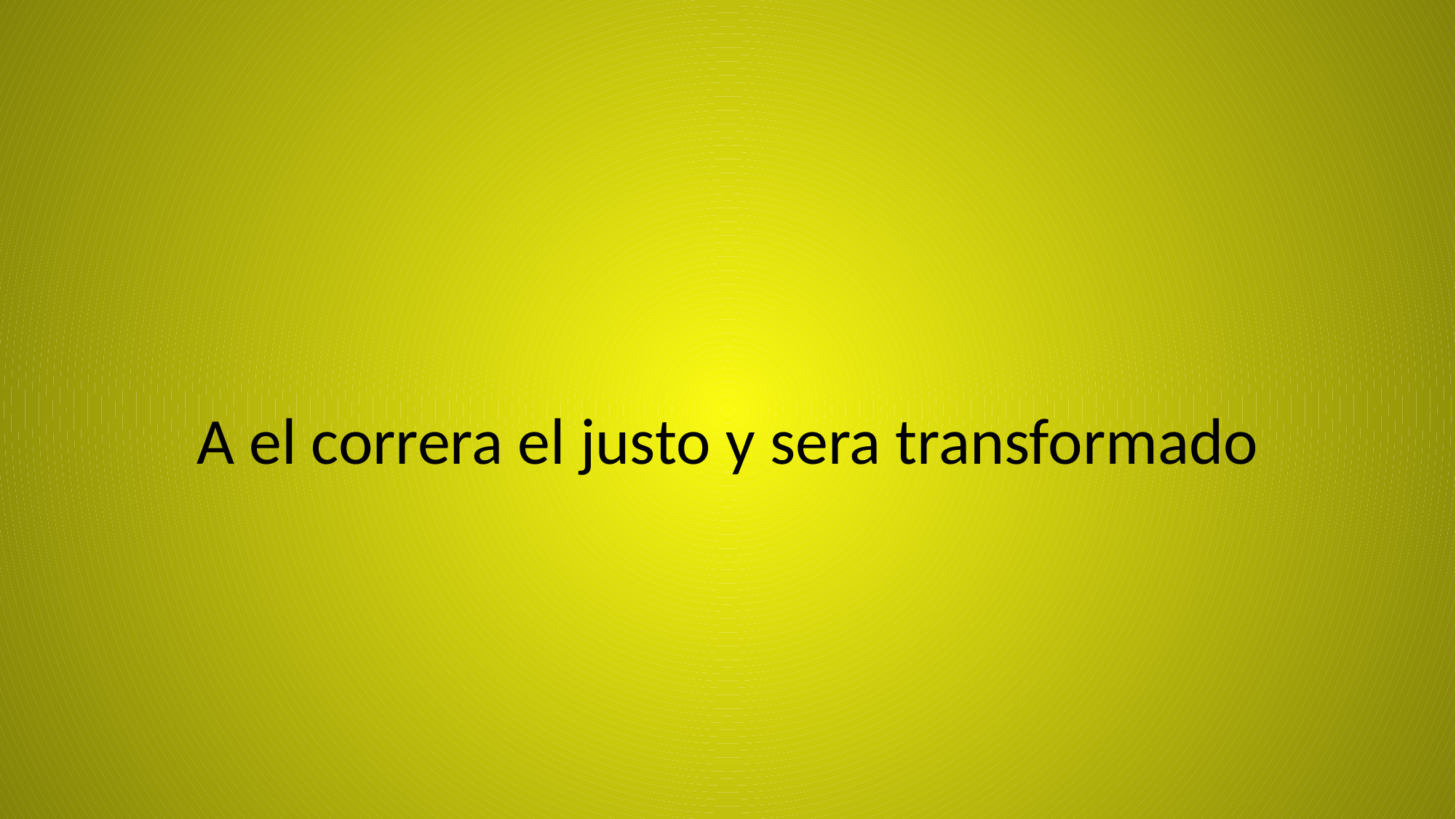

# A el correra el justo y sera transformado